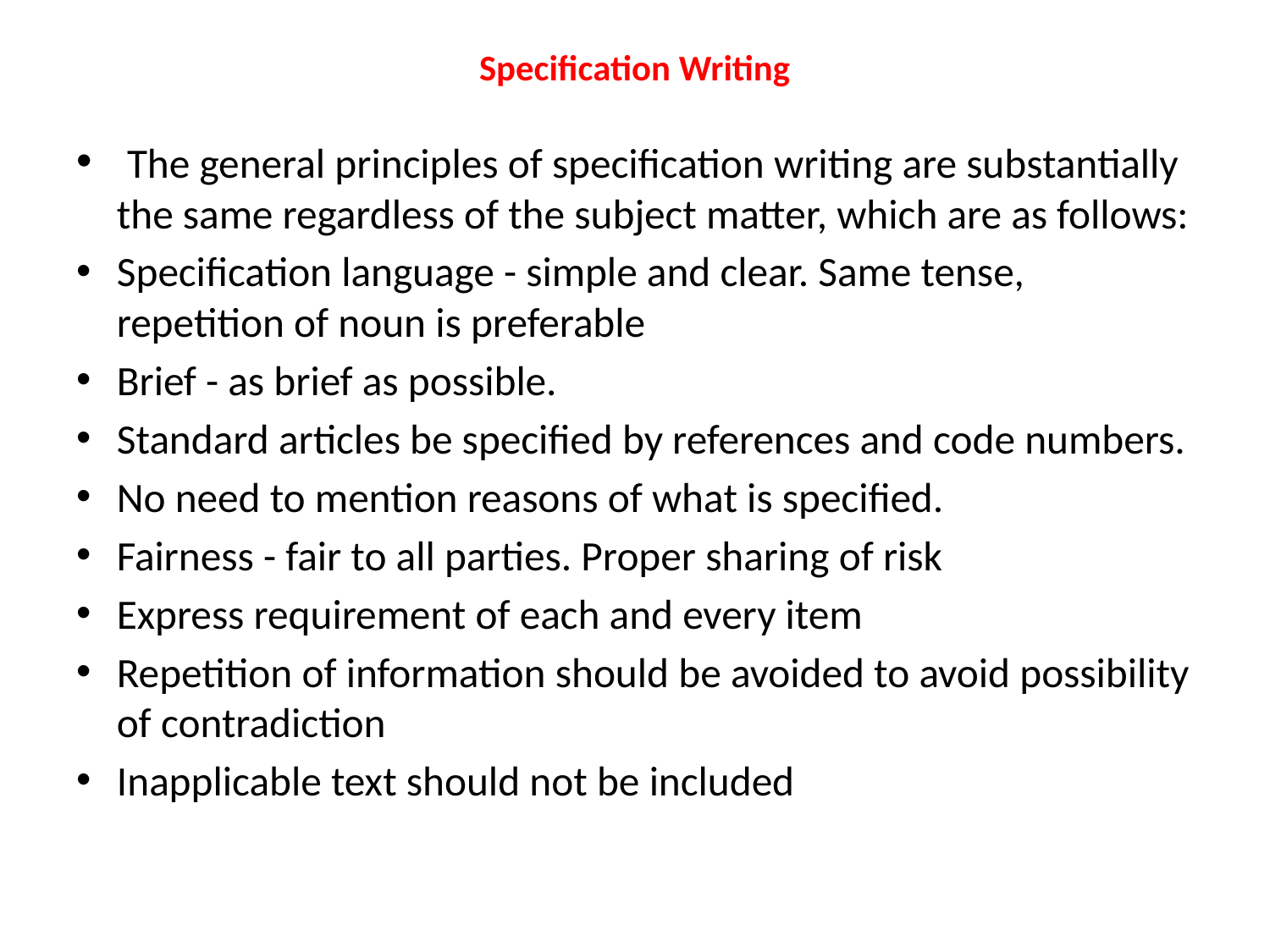

# Specification Writing
 The general principles of specification writing are substantially the same regardless of the subject matter, which are as follows:
Specification language - simple and clear. Same tense, repetition of noun is preferable
Brief - as brief as possible.
Standard articles be specified by references and code numbers.
No need to mention reasons of what is specified.
Fairness - fair to all parties. Proper sharing of risk
Express requirement of each and every item
Repetition of information should be avoided to avoid possibility of contradiction
Inapplicable text should not be included